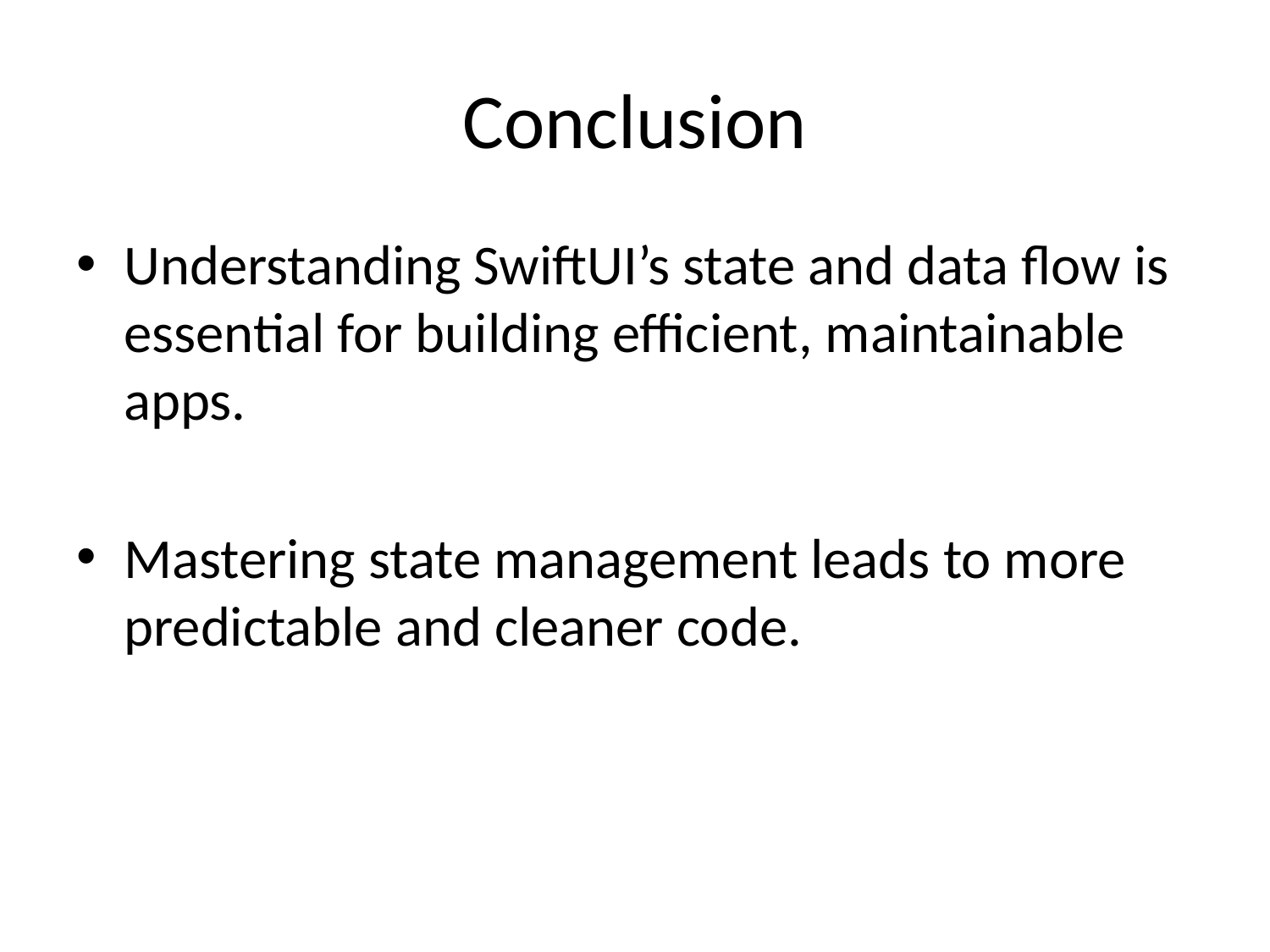

# Conclusion
Understanding SwiftUI’s state and data flow is essential for building efficient, maintainable apps.

Mastering state management leads to more predictable and cleaner code.